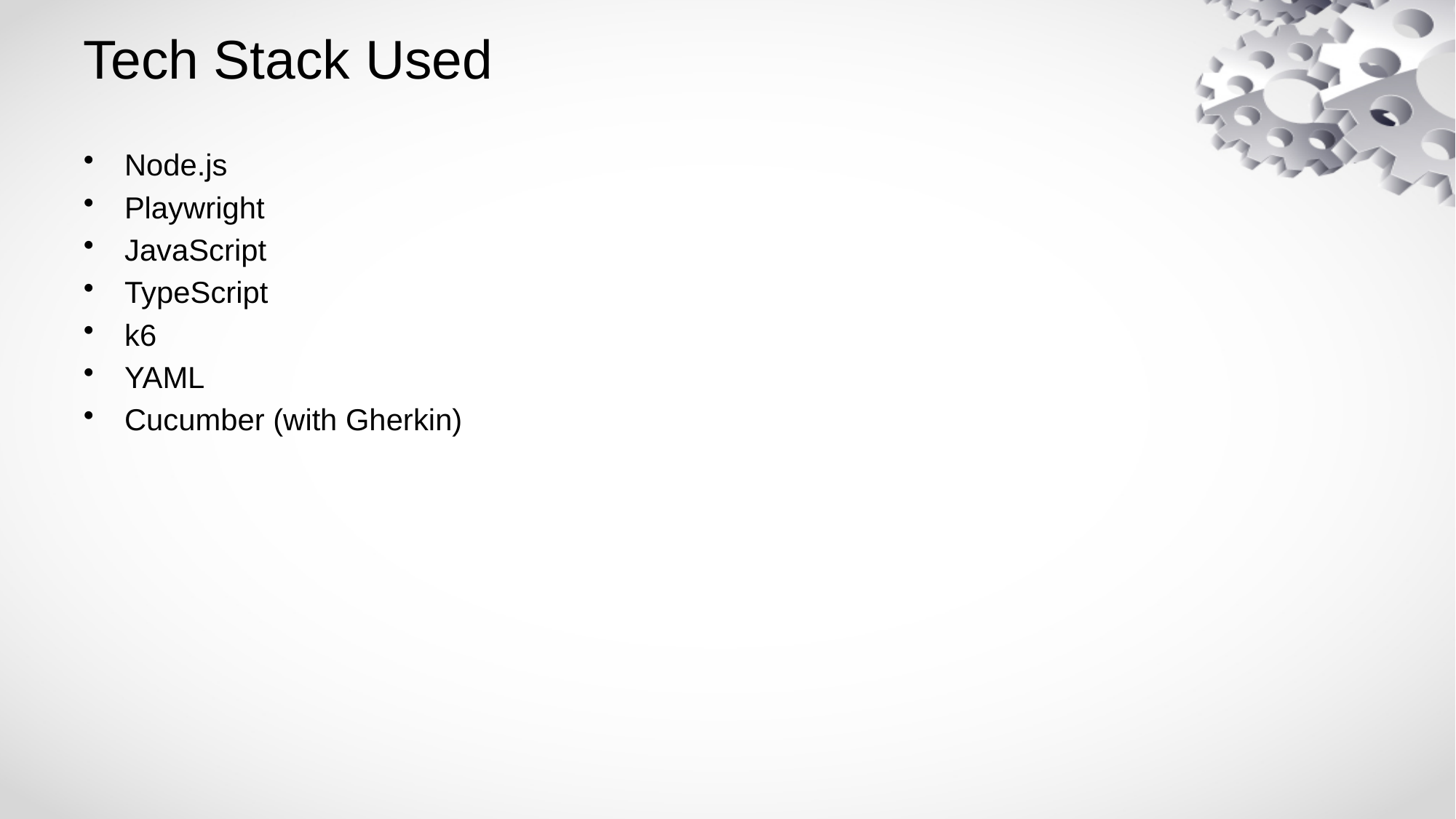

# Tech Stack Used
Node.js
Playwright
JavaScript
TypeScript
k6
YAML
Cucumber (with Gherkin)